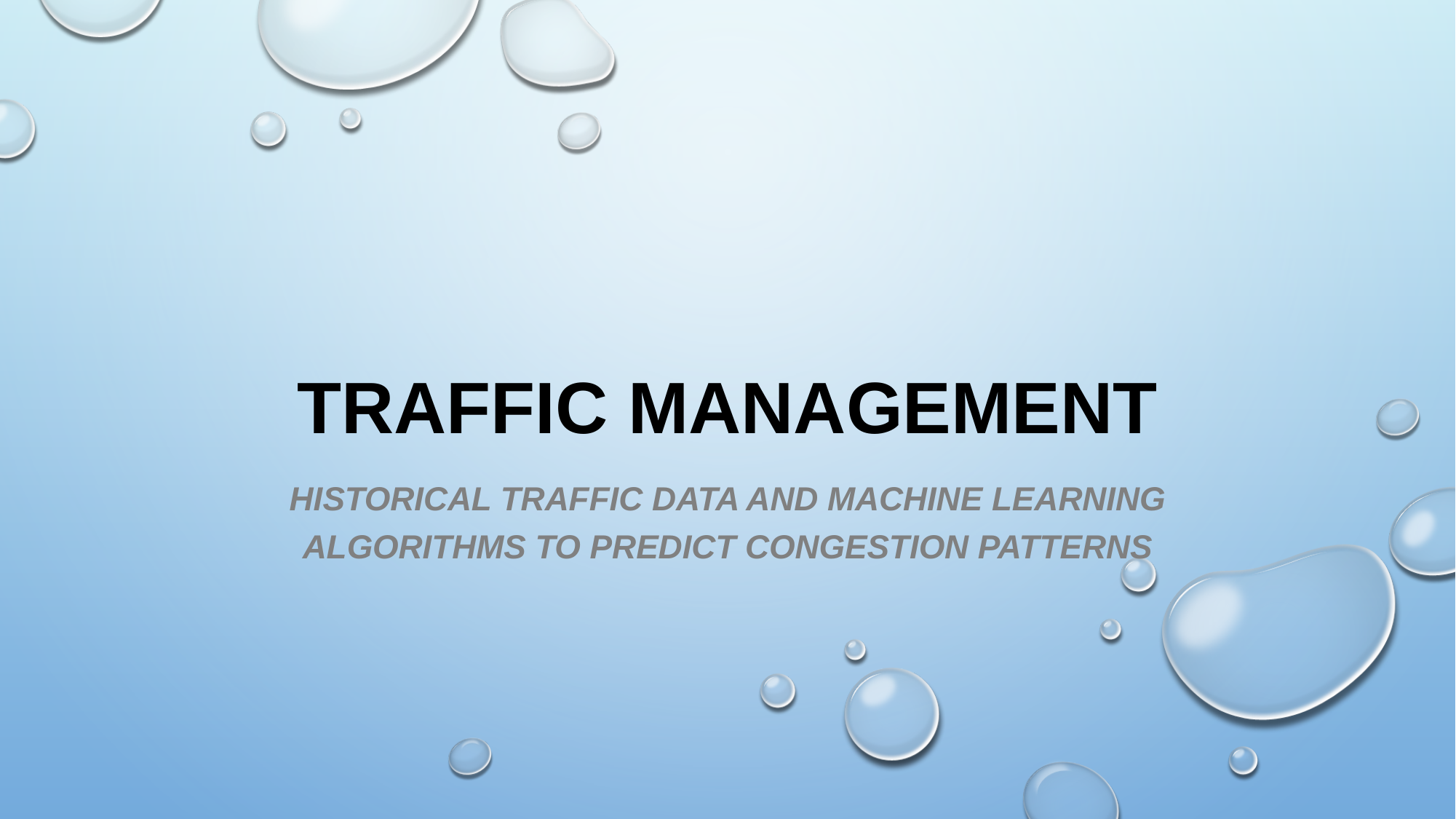

# Traffic Management
Historical traffic data and machine learning algorithms to predict congestion patterns